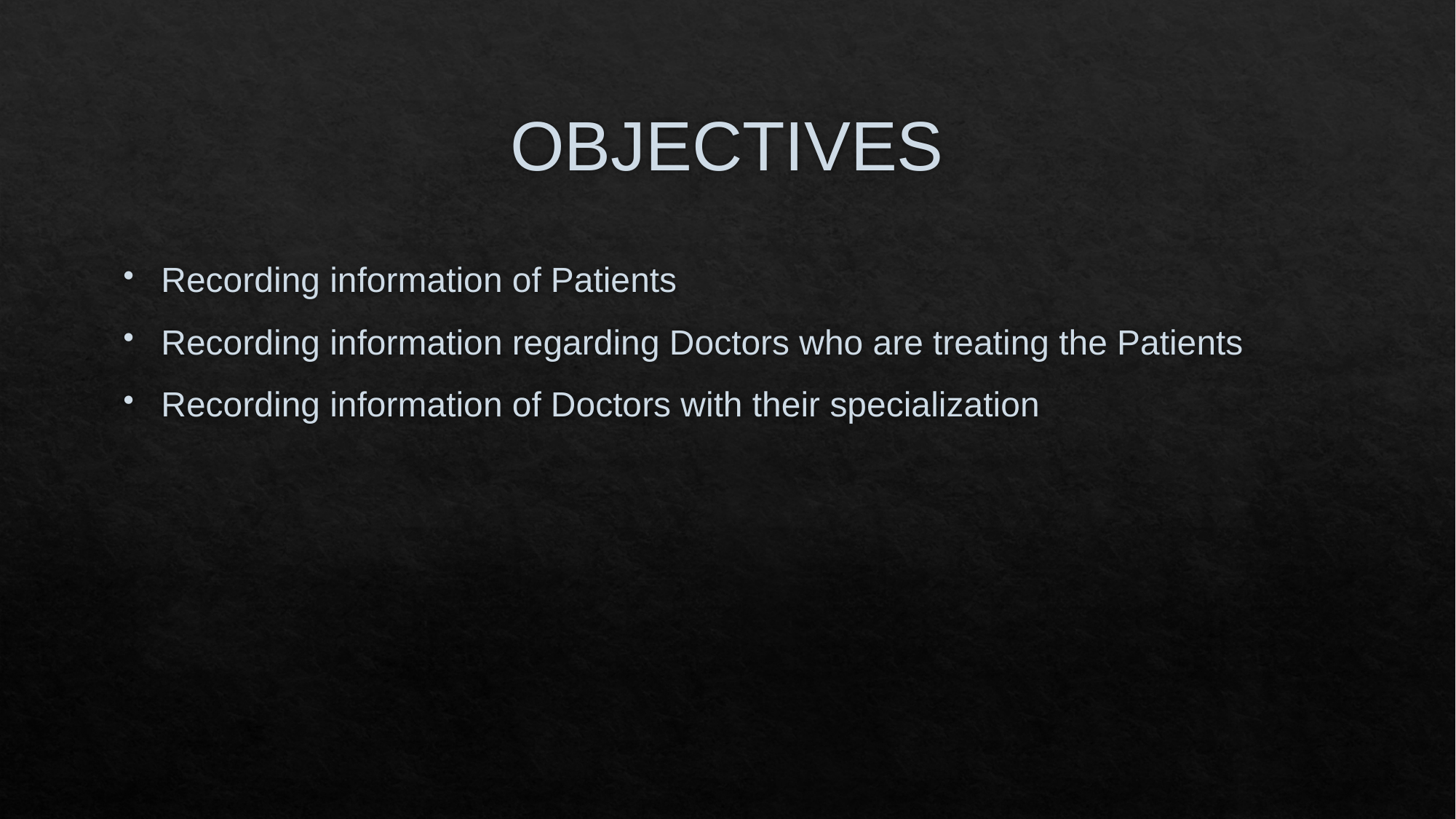

# OBJECTIVES
Recording information of Patients
Recording information regarding Doctors who are treating the Patients
Recording information of Doctors with their specialization